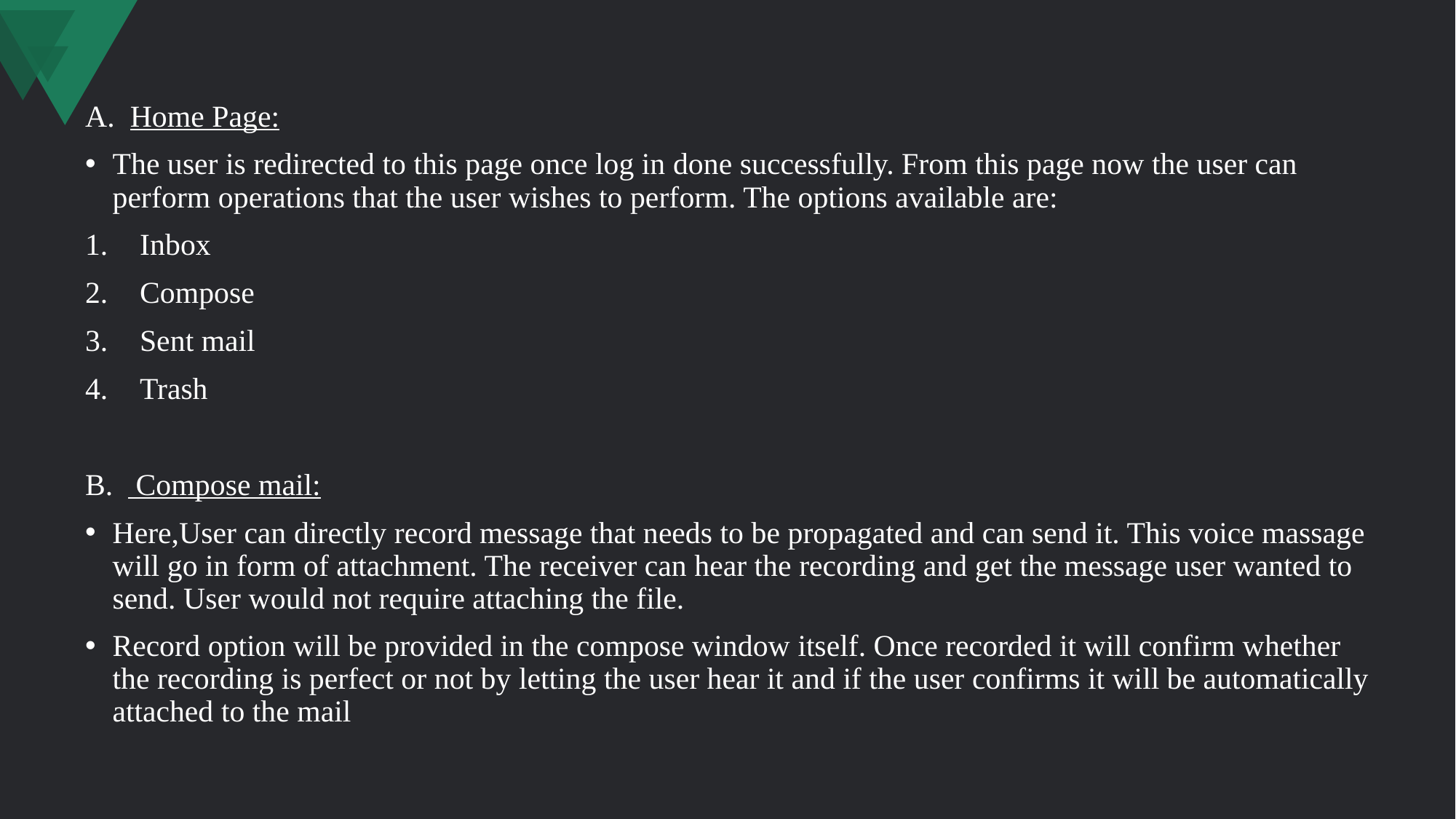

A.  Home Page:
The user is redirected to this page once log in done successfully. From this page now the user can perform operations that the user wishes to perform. The options available are:
Inbox
Compose
Sent mail
Trash

B.   Compose mail:
Here,User can directly record message that needs to be propagated and can send it. This voice massage will go in form of attachment. The receiver can hear the recording and get the message user wanted to send. User would not require attaching the file.
Record option will be provided in the compose window itself. Once recorded it will confirm whether the recording is perfect or not by letting the user hear it and if the user confirms it will be automatically attached to the mail

#